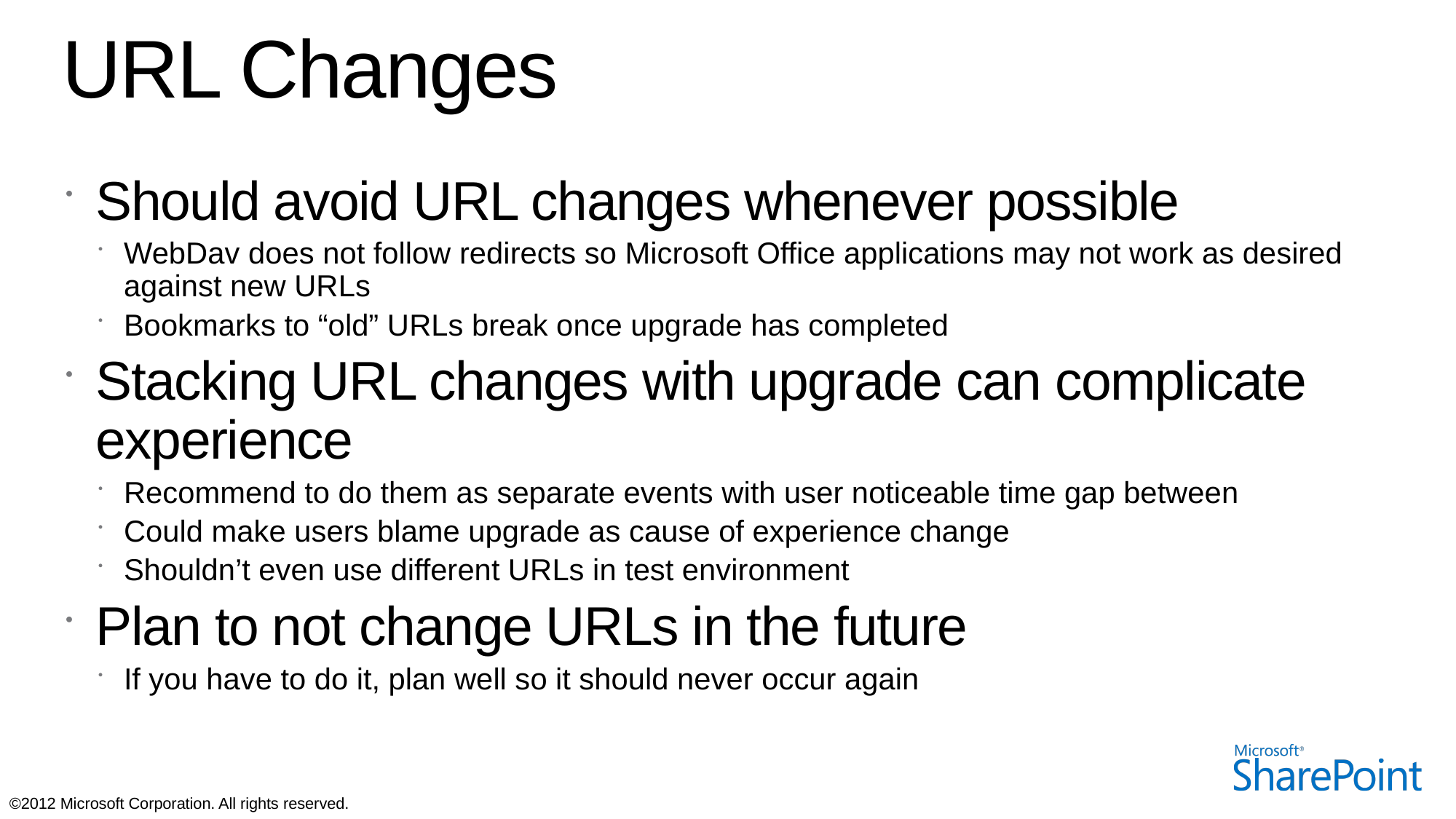

# URL Changes
Should avoid URL changes whenever possible
WebDav does not follow redirects so Microsoft Office applications may not work as desired against new URLs
Bookmarks to “old” URLs break once upgrade has completed
Stacking URL changes with upgrade can complicate experience
Recommend to do them as separate events with user noticeable time gap between
Could make users blame upgrade as cause of experience change
Shouldn’t even use different URLs in test environment
Plan to not change URLs in the future
If you have to do it, plan well so it should never occur again